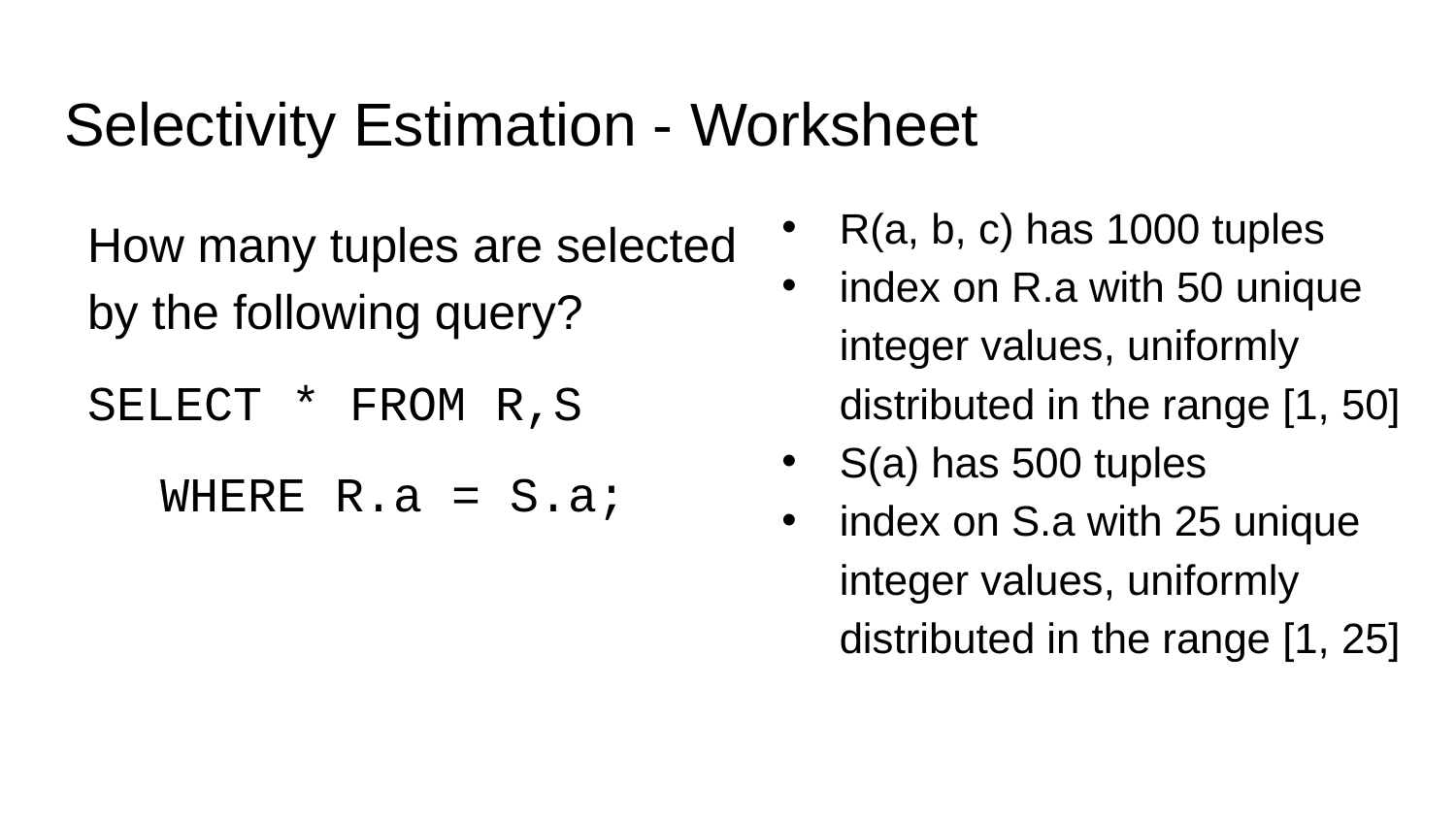

Selectivity Estimation - Worksheet
R(a, b, c) has 1000 tuples
index on R.a with 50 unique integer values, uniformly distributed in the range [1, 50]
S(a) has 500 tuples
index on S.a with 25 unique integer values, uniformly distributed in the range [1, 25]
How many tuples are selected by the following query?
SELECT * FROM R,S
WHERE R.a = S.a;